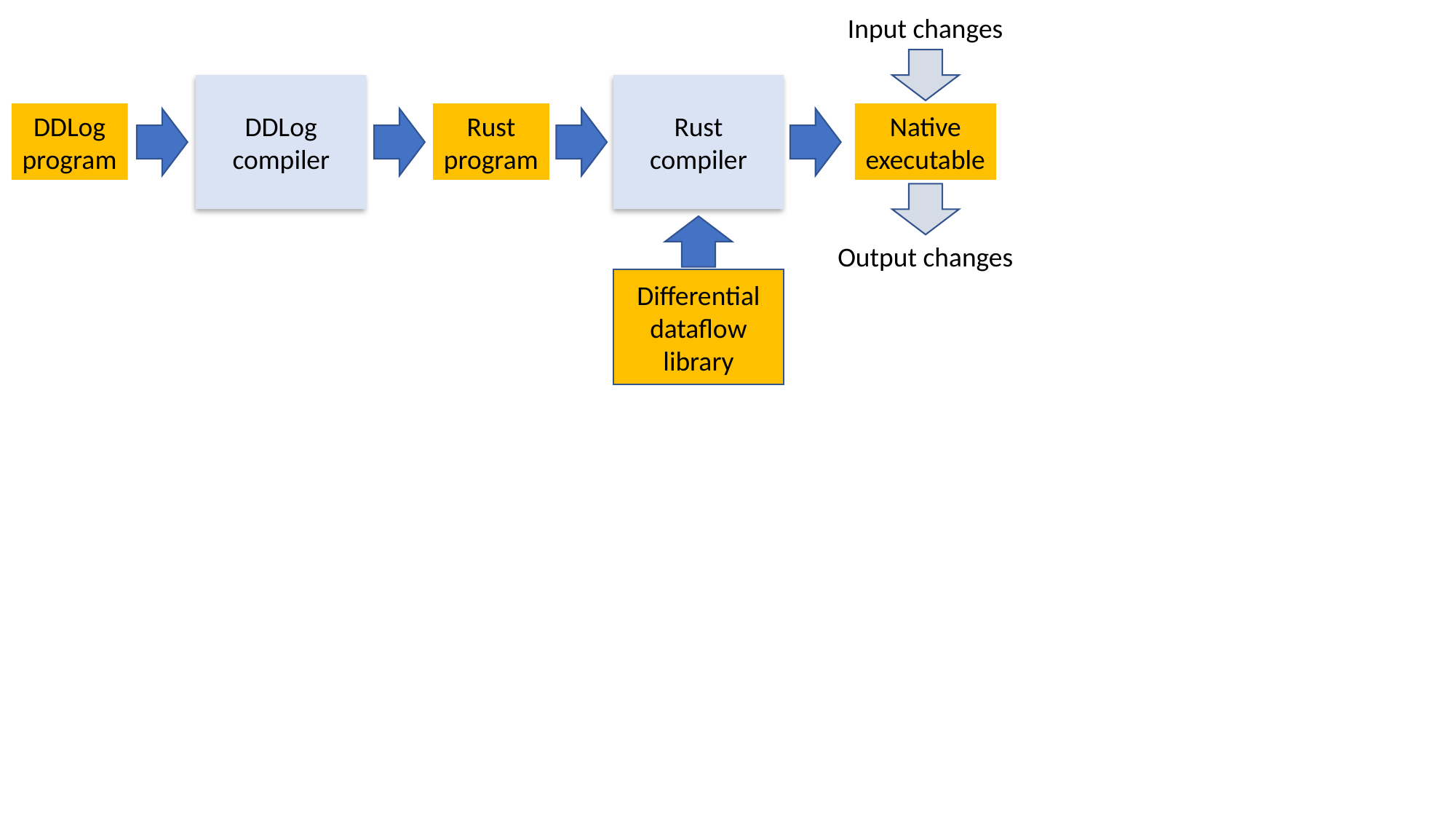

Input changes

DDLog compiler
Rust compiler
DDLog
program
Native
executable
Rust
program

Output changes
Differential
dataflow
library